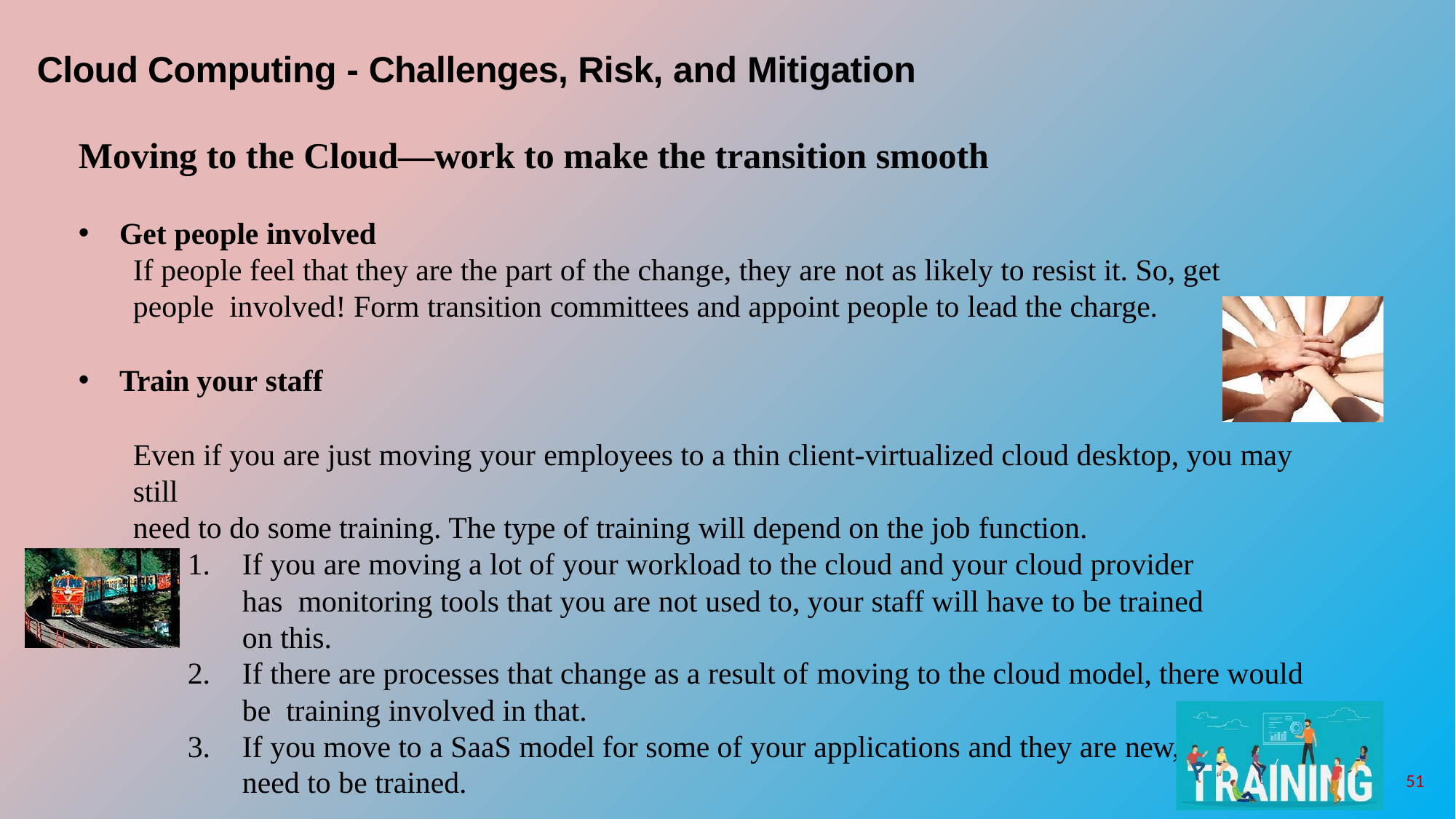

# Cloud Computing - Challenges, Risk, and Mitigation
Moving to the Cloud—work to make the transition smooth

Get people involved
If people feel that they are the part of the change, they are not as likely to resist it. So, get people  involved! Form transition committees and appoint people to lead the charge.

Train your staff

Even if you are just moving your employees to a thin client-virtualized cloud desktop, you may still
need to do some training. The type of training will depend on the job function.
If you are moving a lot of your workload to the cloud and your cloud provider has  monitoring tools that you are not used to, your staff will have to be trained on this.
If there are processes that change as a result of moving to the cloud model, there would be  training involved in that.
If you move to a SaaS model for some of your applications and they are new, employees
need to be trained.

51